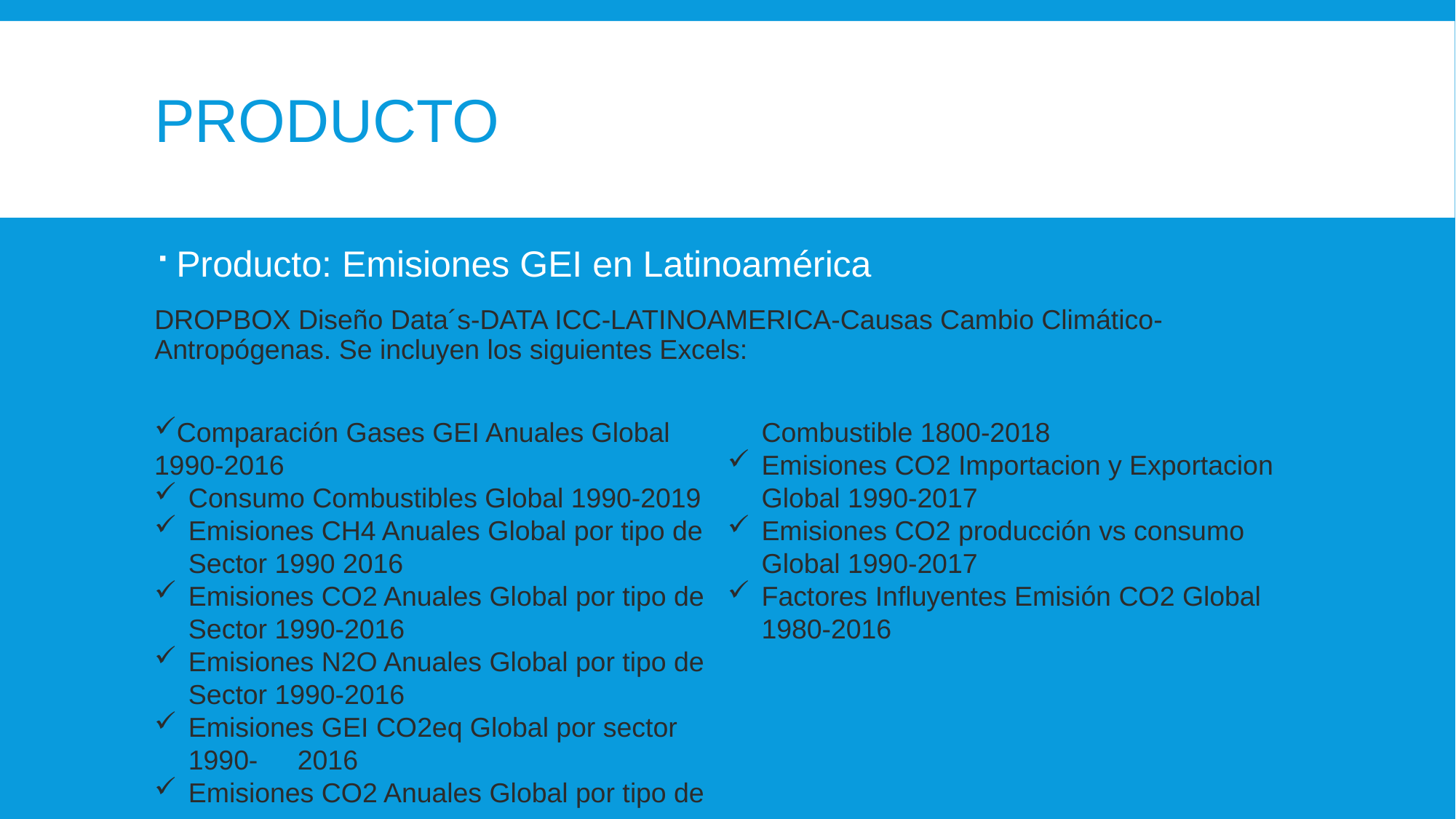

# Producto
Producto: Emisiones GEI en Latinoamérica
DROPBOX Diseño Data´s-DATA ICC-LATINOAMERICA-Causas Cambio Climático-Antropógenas. Se incluyen los siguientes Excels:

Comparación Gases GEI Anuales Global 1990-2016
Consumo Combustibles Global 1990-2019
Emisiones CH4 Anuales Global por tipo de Sector 1990 2016
Emisiones CO2 Anuales Global por tipo de Sector 1990-2016
Emisiones N2O Anuales Global por tipo de Sector 1990-2016
Emisiones GEI CO2eq Global por sector 1990- 	2016
Emisiones CO2 Anuales Global por tipo de Combustible 1800-2018
Emisiones CO2 Importacion y Exportacion Global 1990-2017
Emisiones CO2 producción vs consumo Global 1990-2017
Factores Influyentes Emisión CO2 Global 1980-2016